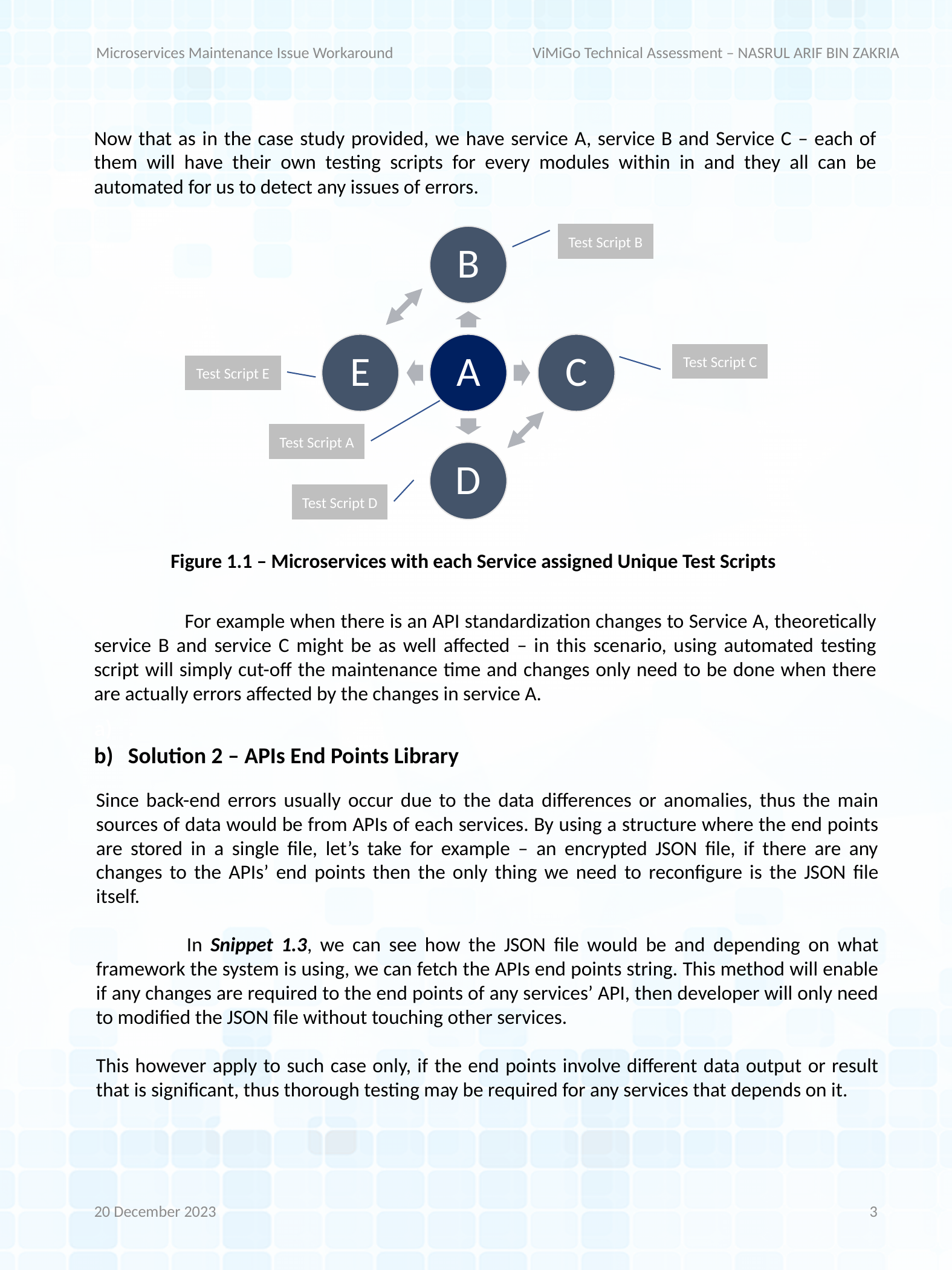

Microservices Maintenance Issue Workaround
ViMiGo Technical Assessment – NASRUL ARIF BIN ZAKRIA
Now that as in the case study provided, we have service A, service B and Service C – each of them will have their own testing scripts for every modules within in and they all can be automated for us to detect any issues of errors.

	For example when there is an API standardization changes to Service A, theoretically service B and service C might be as well affected – in this scenario, using automated testing script will simply cut-off the maintenance time and changes only need to be done when there are actually errors affected by the changes in service A.
Test Script B
A

B

C

D

E
Test Script C
Test Script E
Test Script A
Test Script D
Figure 1.1 – Microservices with each Service assigned Unique Test Scripts
.
Solution 2 – APIs End Points Library
Since back-end errors usually occur due to the data differences or anomalies, thus the main sources of data would be from APIs of each services. By using a structure where the end points are stored in a single file, let’s take for example – an encrypted JSON file, if there are any changes to the APIs’ end points then the only thing we need to reconfigure is the JSON file itself.

	In Snippet 1.3, we can see how the JSON file would be and depending on what framework the system is using, we can fetch the APIs end points string. This method will enable if any changes are required to the end points of any services’ API, then developer will only need to modified the JSON file without touching other services.

This however apply to such case only, if the end points involve different data output or result that is significant, thus thorough testing may be required for any services that depends on it.
20 December 2023
3